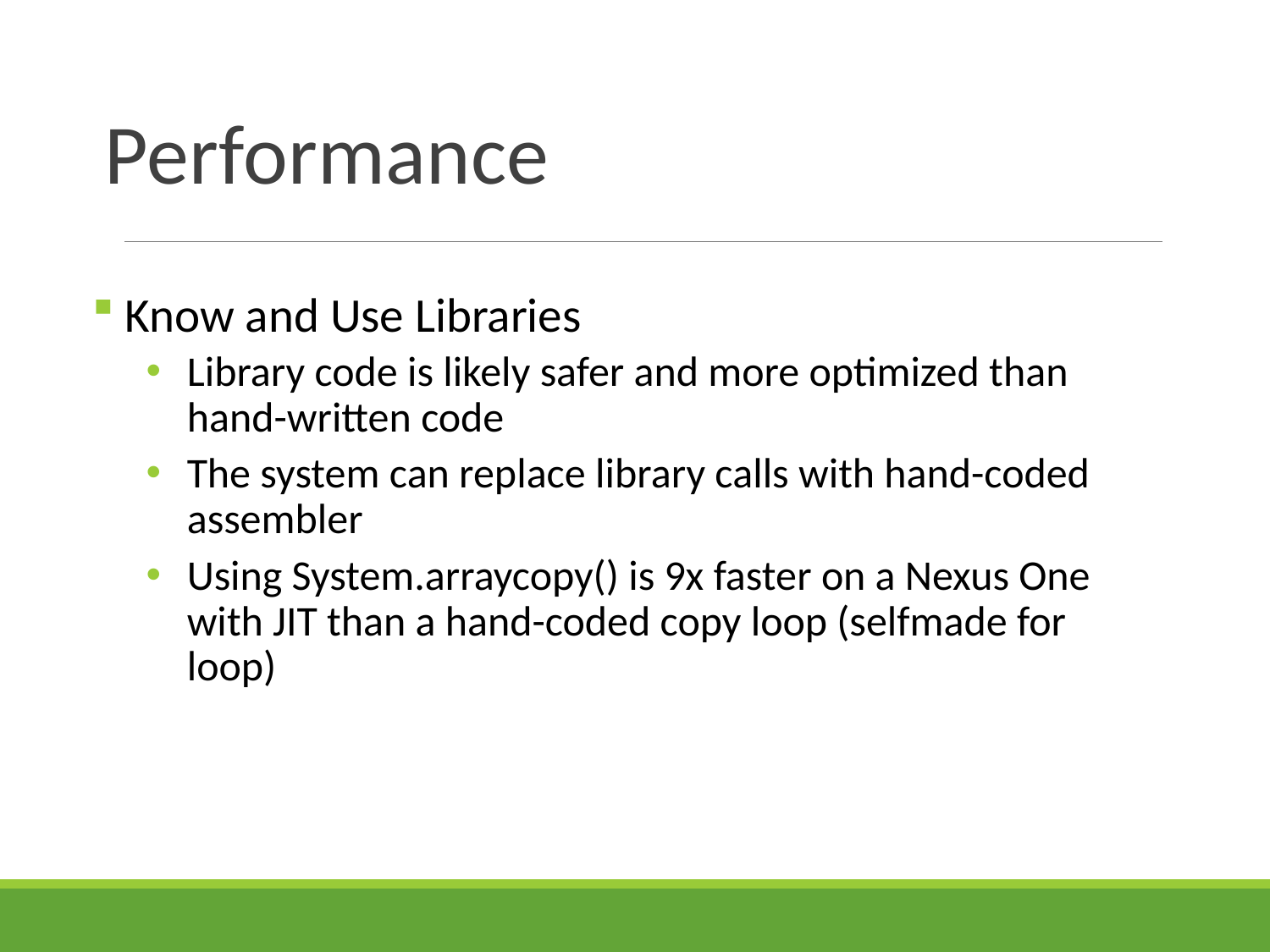

# Performance
 Know and Use Libraries
Library code is likely safer and more optimized than hand-written code
The system can replace library calls with hand-coded assembler
Using System.arraycopy() is 9x faster on a Nexus One with JIT than a hand-coded copy loop (selfmade for loop)